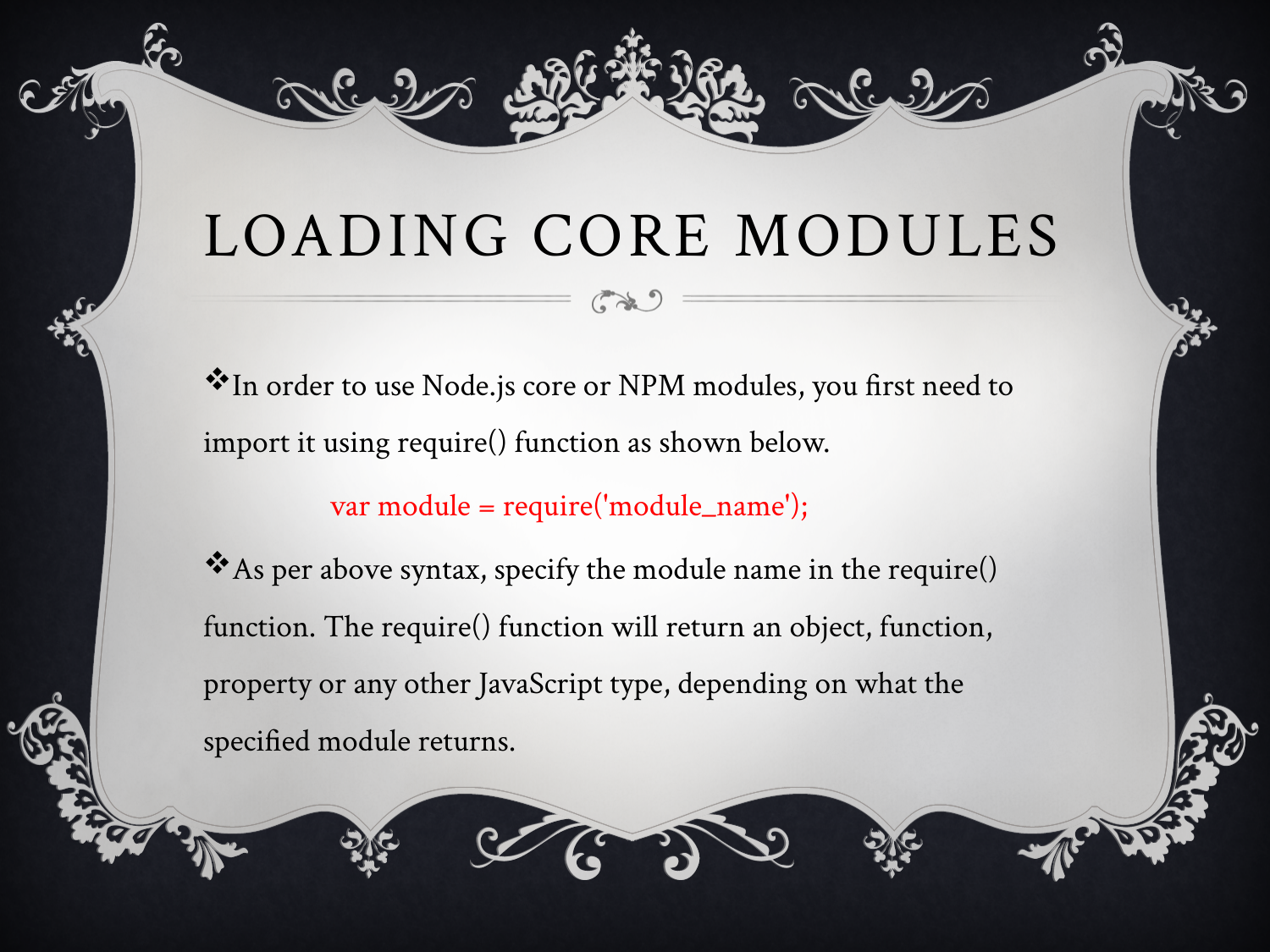

# Loading Core Modules
In order to use Node.js core or NPM modules, you first need to import it using require() function as shown below.
	var module = require('module_name');
As per above syntax, specify the module name in the require() function. The require() function will return an object, function, property or any other JavaScript type, depending on what the specified module returns.